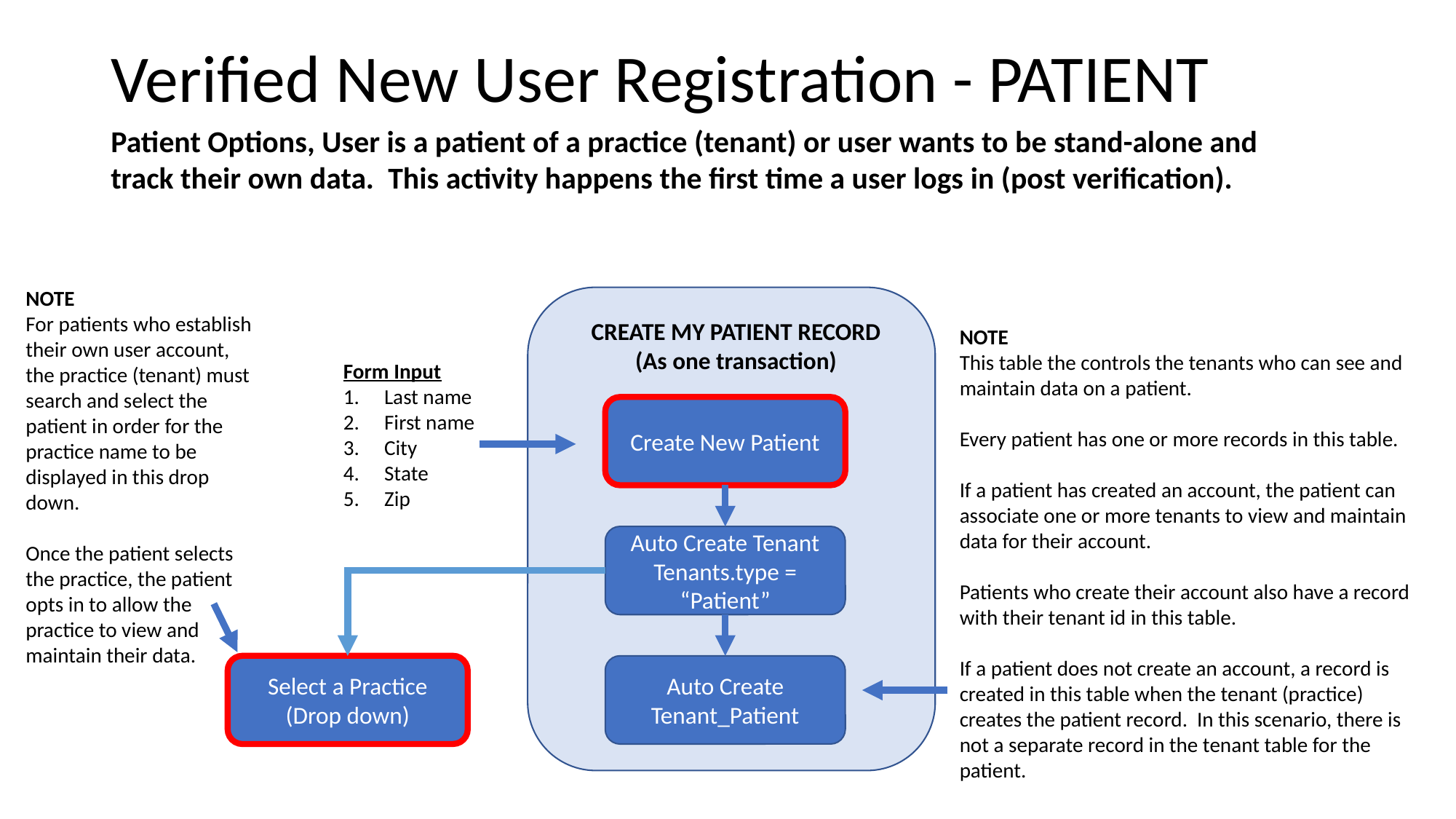

# Verified New User Registration - PATIENT
Patient Options, User is a patient of a practice (tenant) or user wants to be stand-alone and track their own data.  This activity happens the first time a user logs in (post verification).
NOTE
For patients who establish their own user account, the practice (tenant) must search and select the patient in order for the practice name to be displayed in this drop down.

Once the patient selects the practice, the patient opts in to allow the practice to view and maintain their data.

CREATE MY PATIENT RECORD
(As one transaction)
Create New Patient

Auto Create Tenant
Tenants.type = “Patient”

Auto Create Tenant_Patient
NOTE
This table the controls the tenants who can see and maintain data on a patient.

Every patient has one or more records in this table.

If a patient has created an account, the patient can associate one or more tenants to view and maintain data for their account.

Patients who create their account also have a record with their tenant id in this table.

If a patient does not create an account, a record is created in this table when the tenant (practice) creates the patient record.  In this scenario, there is not a separate record in the tenant table for the patient.
Form Input
Last name
First name
City
State
Zip
Select a Practice
(Drop down)